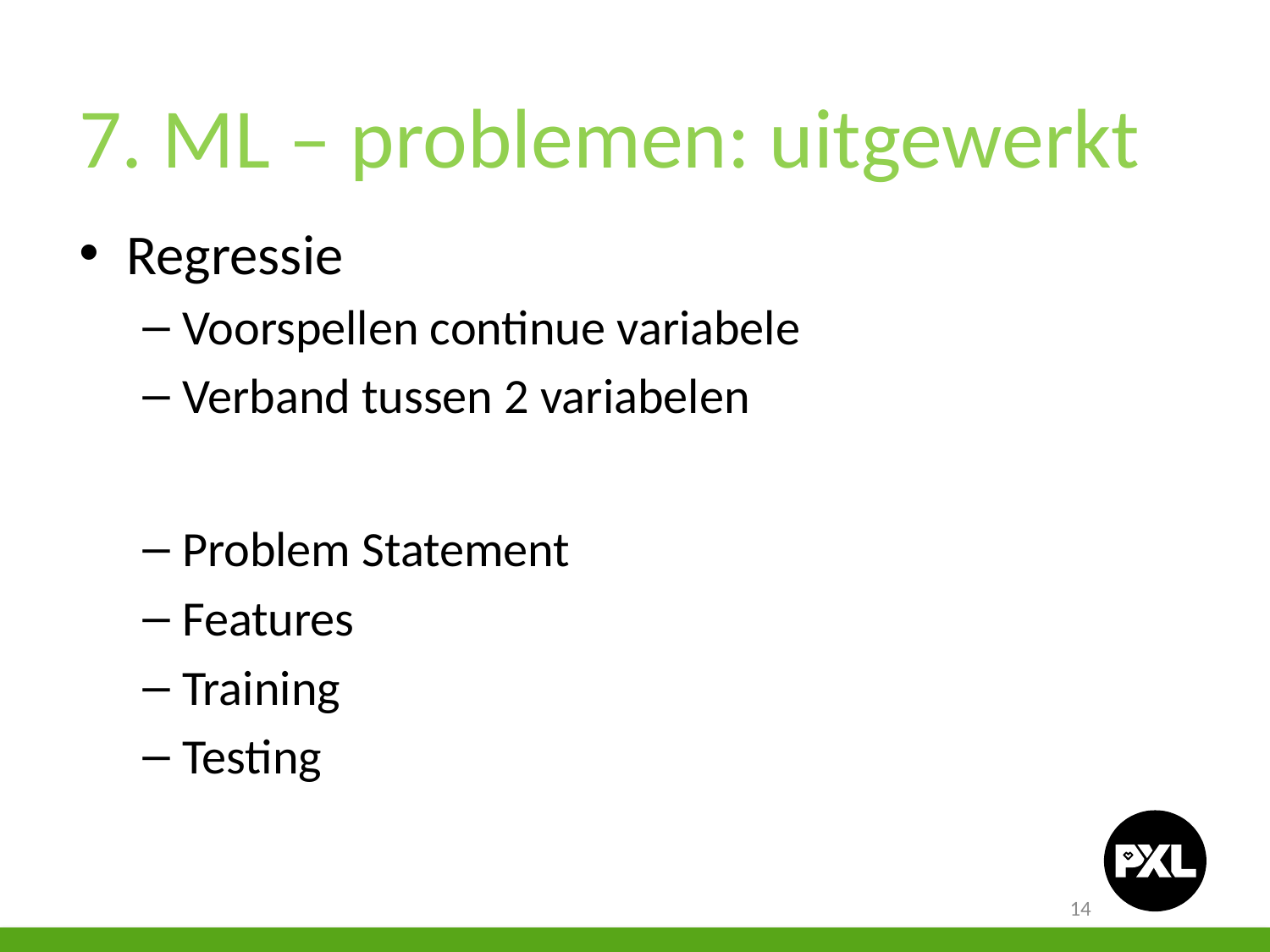

7. ML – problemen: uitgewerkt

Regressie
Voorspellen continue variabele
Verband tussen 2 variabelen

Problem Statement
Features
Training
Testing
14